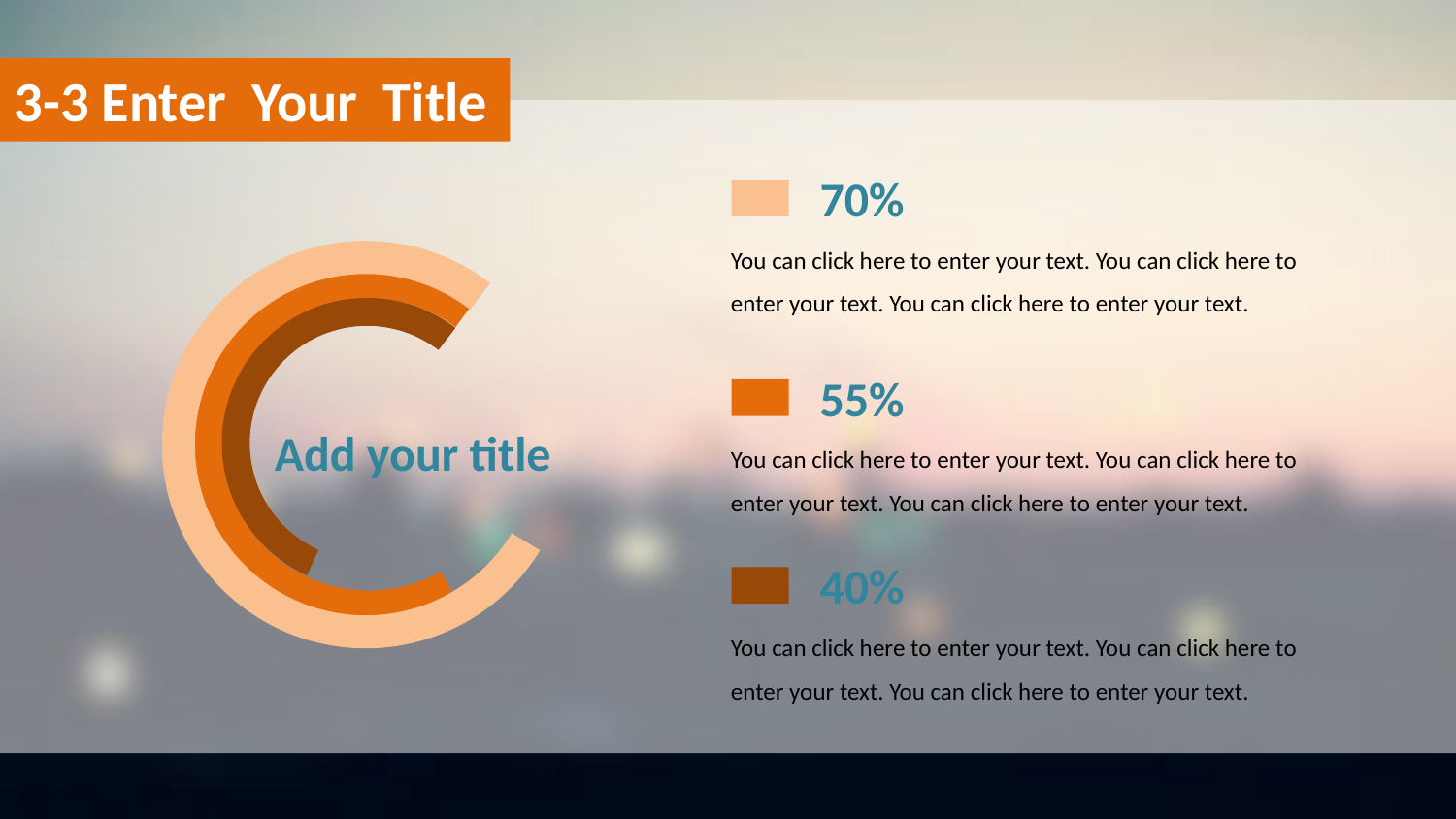

3-3 Enter  Your  Title
70%

You can click here to enter your text. You can click here to enter your text. You can click here to enter your text.

55%

You can click here to enter your text. You can click here to enter your text. You can click here to enter your text.
Add your title
40%

You can click here to enter your text. You can click here to enter your text. You can click here to enter your text.